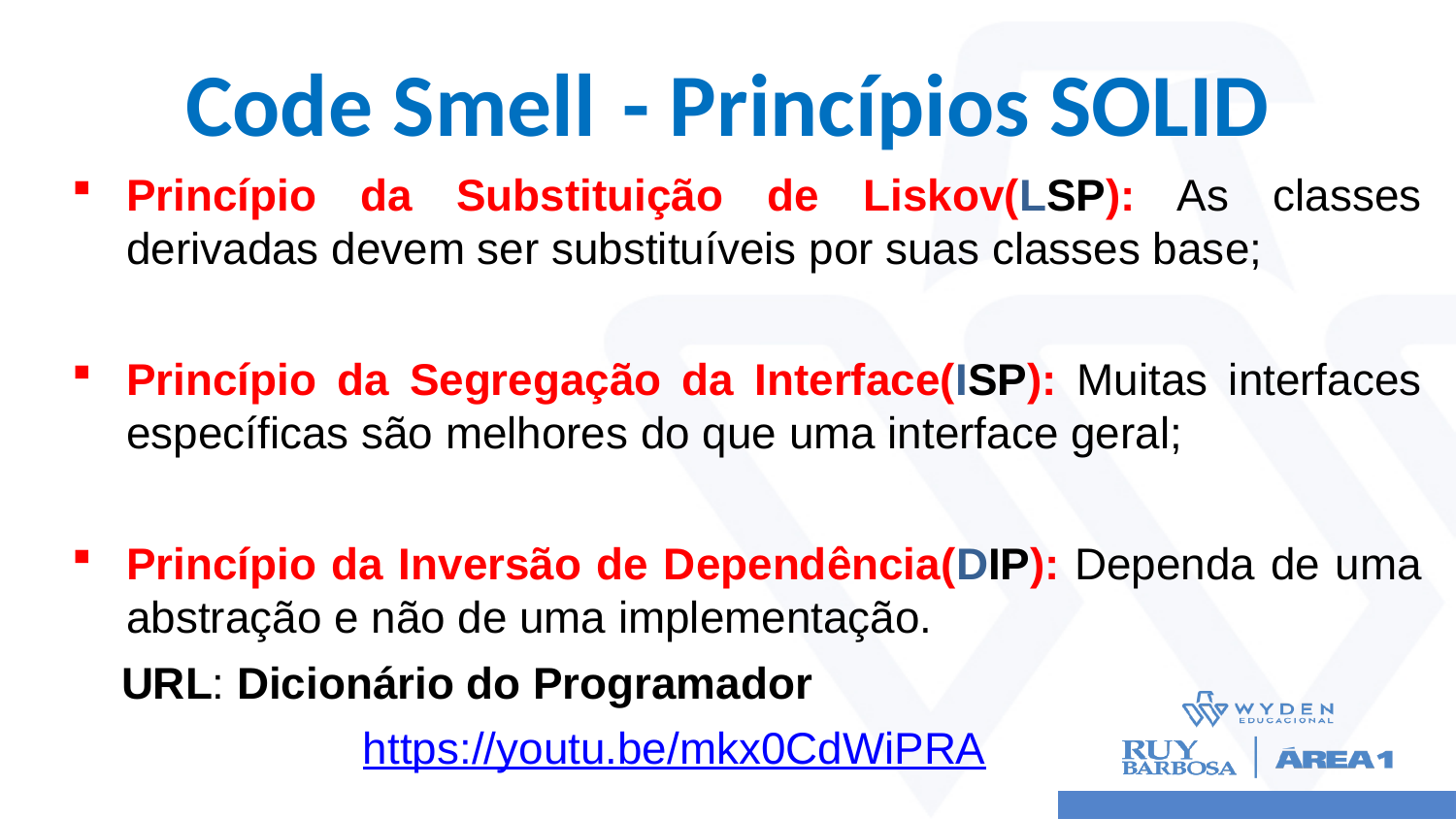

# Code Smell	- Princípios SOLID

Princípio da Substituição de Liskov(LSP): As classes derivadas devem ser substituíveis por suas classes base;

Princípio da Segregação da Interface(ISP): Muitas interfaces específicas são melhores do que uma interface geral;

Princípio da Inversão de Dependência(DIP): Dependa de uma abstração e não de uma implementação.
    URL: Dicionário do Programador
		https://youtu.be/mkx0CdWiPRA